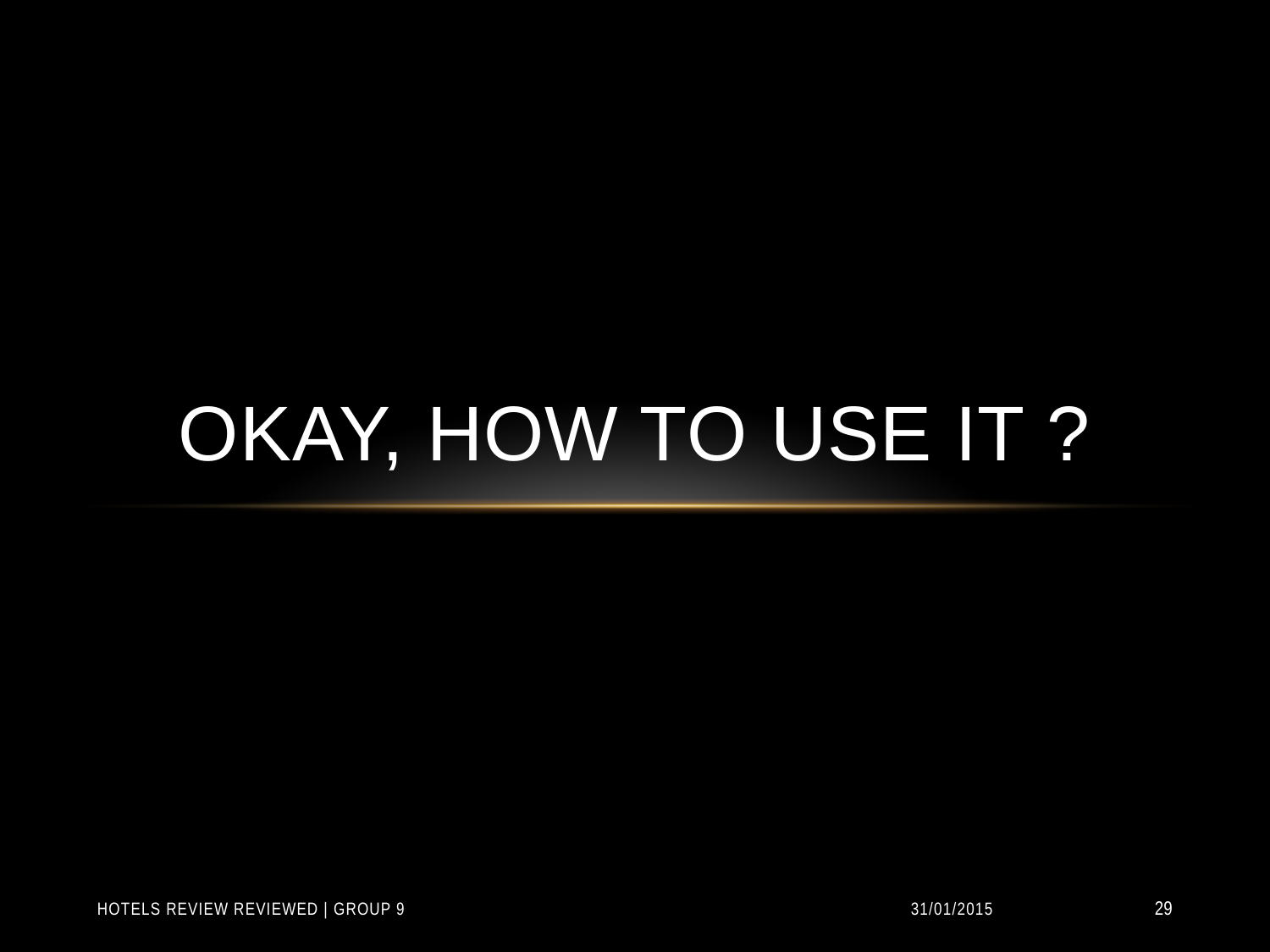

# Okay, how to use it ?

Hotels Review Reviewed | Group 9
31/01/2015
29